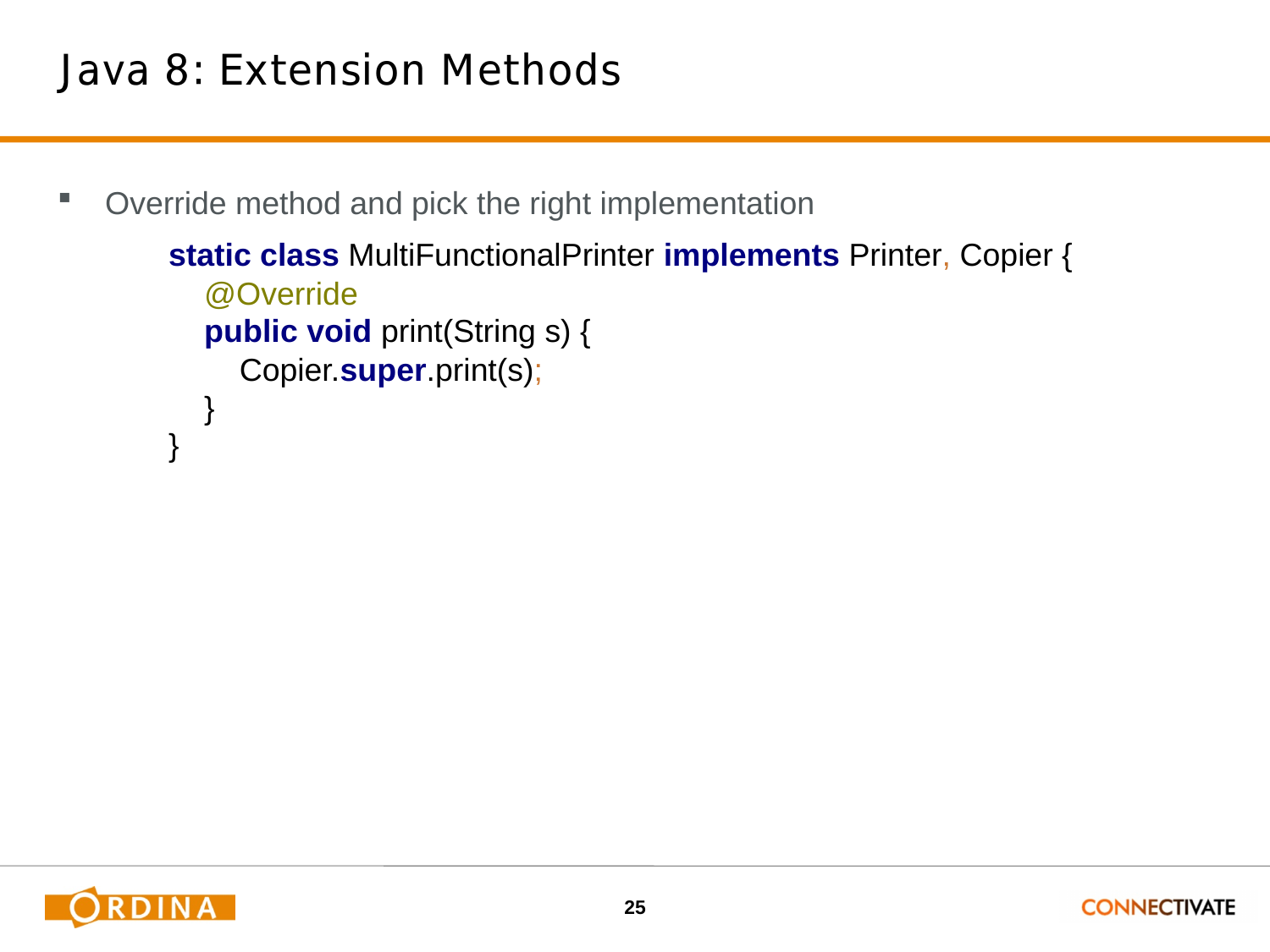

# Java 8: Extension Methods
Override method and pick the right implementation
static class MultiFunctionalPrinter implements Printer, Copier {
    @Override
    public void print(String s) {
        Copier.super.print(s);
    }
}